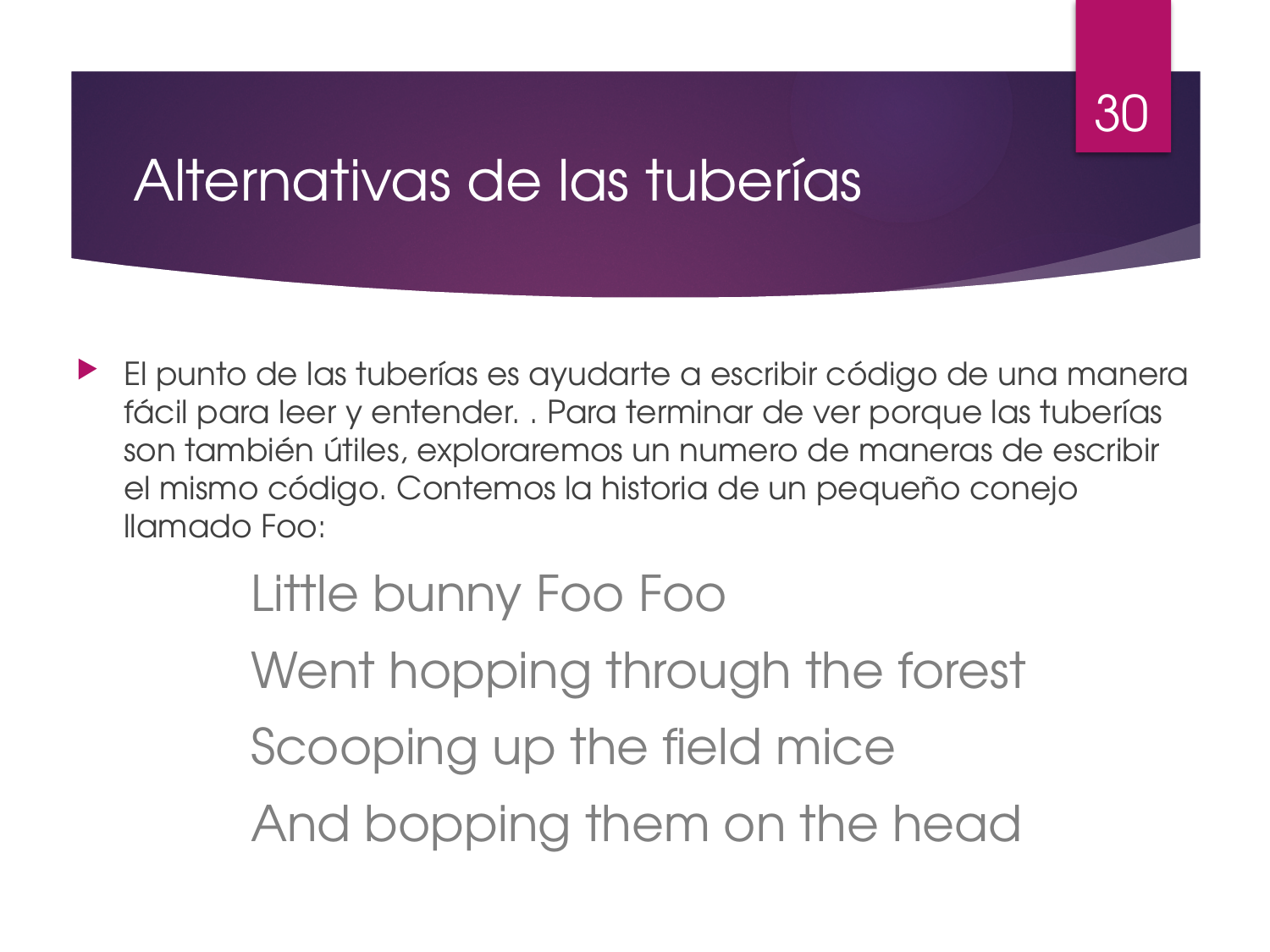

30
# Alternativas de las tuberías
El punto de las tuberías es ayudarte a escribir código de una manera fácil para leer y entender. . Para terminar de ver porque las tuberías son también útiles, exploraremos un numero de maneras de escribir el mismo código. Contemos la historia de un pequeño conejo llamado Foo:
Little bunny Foo Foo
Went hopping through the forest
Scooping up the field mice
And bopping them on the head